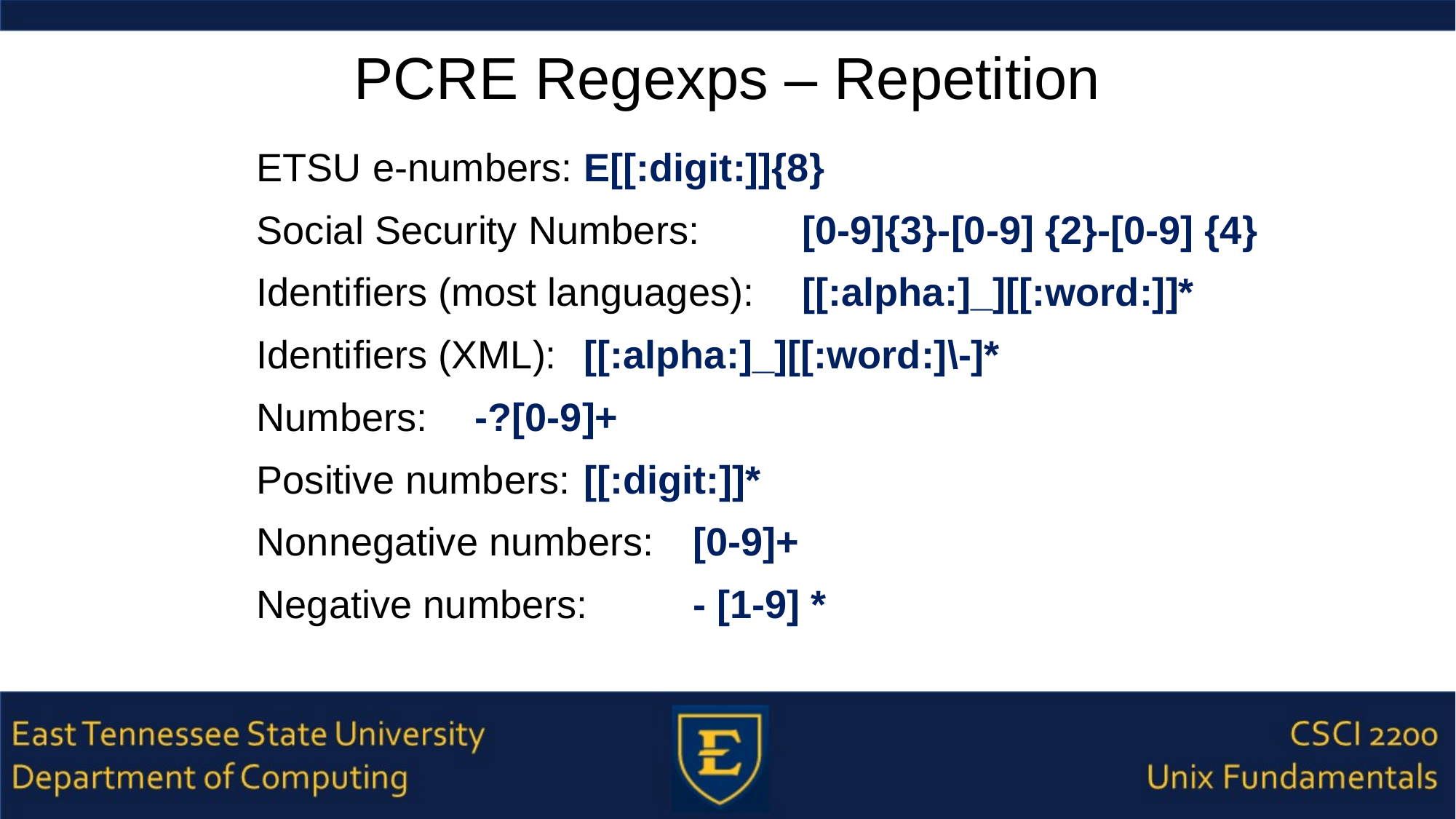

# PCRE Regexps – Repetition
ETSU e-numbers:	E[[:digit:]]{8}
Social Security Numbers:	[0-9]{3}-[0-9] {2}-[0-9] {4}
Identifiers (most languages):	[[:alpha:]_][[:word:]]*
Identifiers (XML):	[[:alpha:]_][[:word:]\-]*
Numbers:	-?[0-9]+
Positive numbers:	[[:digit:]]*
Nonnegative numbers:	[0-9]+
Negative numbers:	- [1-9] *